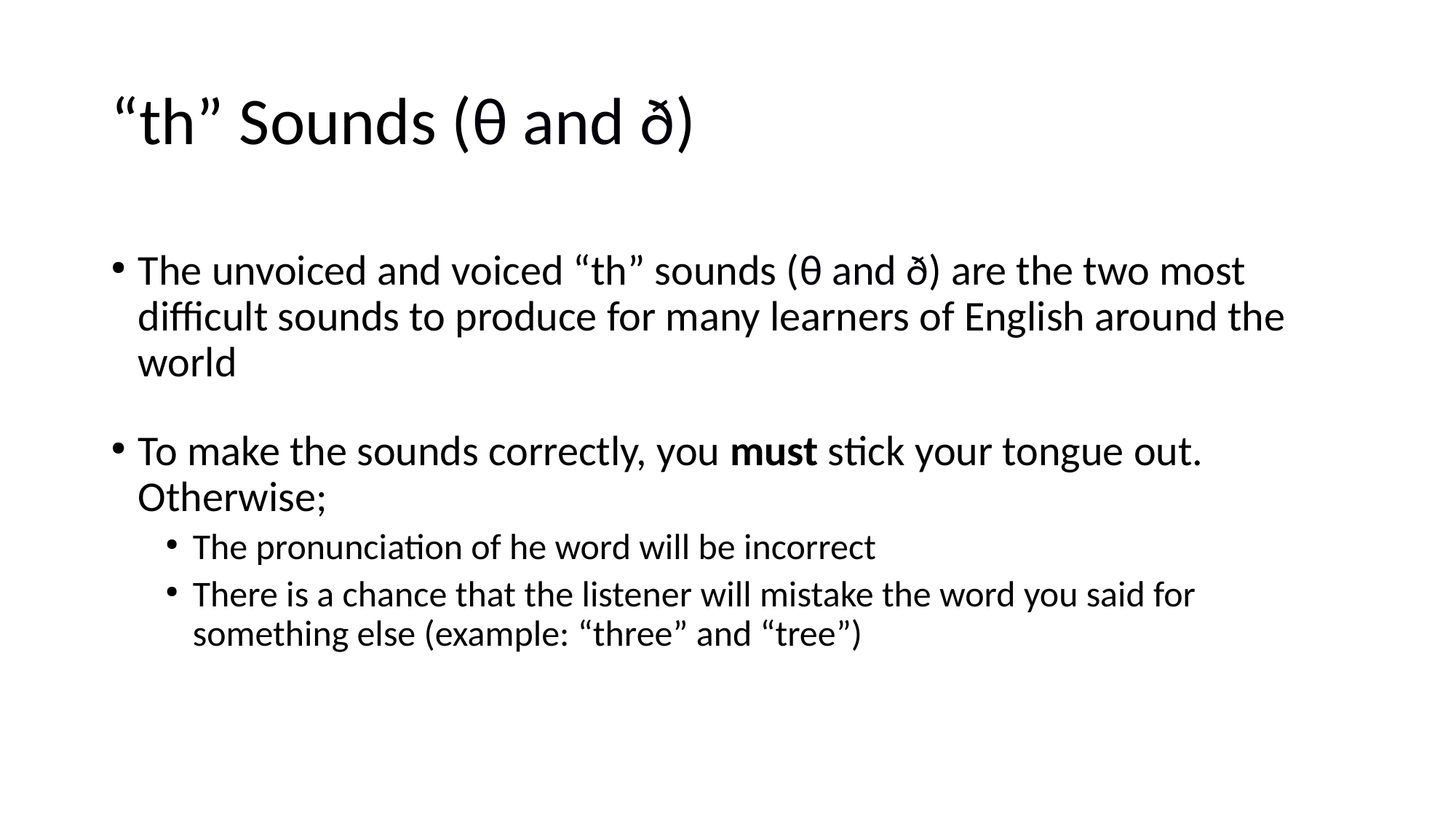

# “th” Sounds (θ and ð)
The unvoiced and voiced “th” sounds (θ and ð) are the two most difficult sounds to produce for many learners of English around the world

To make the sounds correctly, you must stick your tongue out. Otherwise;
The pronunciation of he word will be incorrect
There is a chance that the listener will mistake the word you said for something else (example: “three” and “tree”)